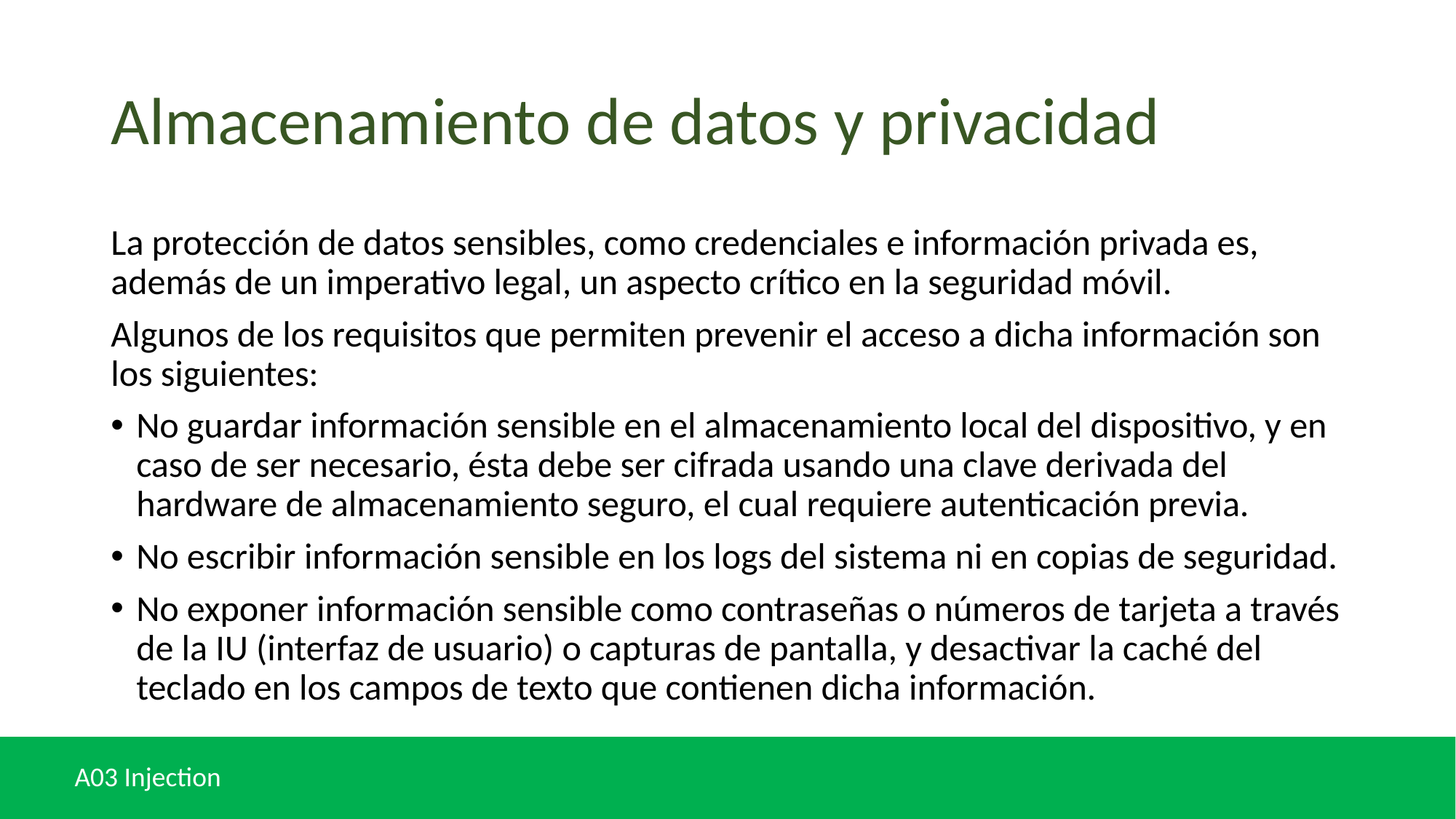

# Almacenamiento de datos y privacidad
La protección de datos sensibles, como credenciales e información privada es, además de un imperativo legal, un aspecto crítico en la seguridad móvil.
Algunos de los requisitos que permiten prevenir el acceso a dicha información son los siguientes:
No guardar información sensible en el almacenamiento local del dispositivo, y en caso de ser necesario, ésta debe ser cifrada usando una clave derivada del hardware de almacenamiento seguro, el cual requiere autenticación previa.
No escribir información sensible en los logs del sistema ni en copias de seguridad.
No exponer información sensible como contraseñas o números de tarjeta a través de la IU (interfaz de usuario) o capturas de pantalla, y desactivar la caché del teclado en los campos de texto que contienen dicha información.